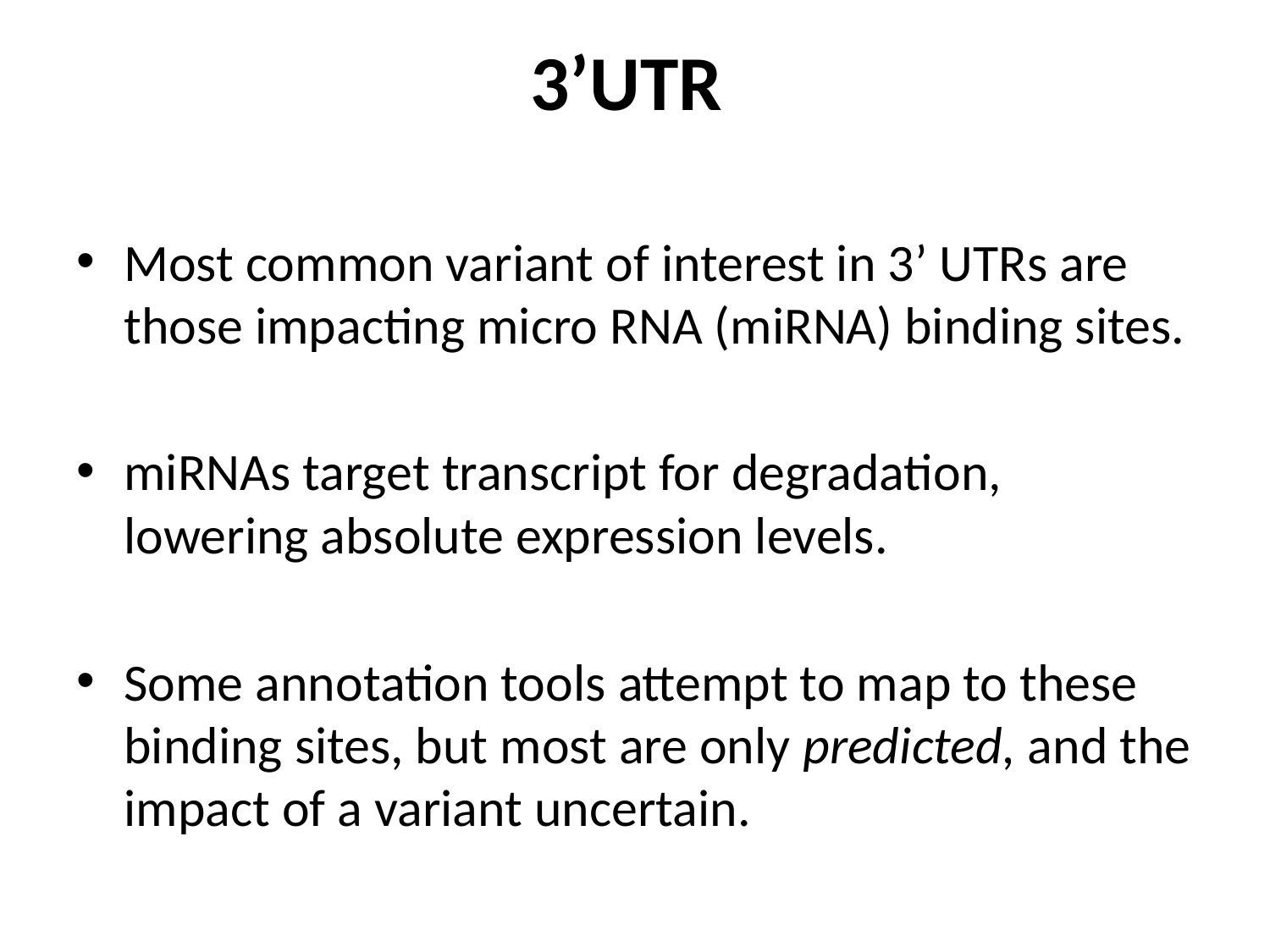

# 3’UTR
Most common variant of interest in 3’ UTRs are those impacting micro RNA (miRNA) binding sites.

miRNAs target transcript for degradation, lowering absolute expression levels.

Some annotation tools attempt to map to these binding sites, but most are only predicted, and the impact of a variant uncertain.